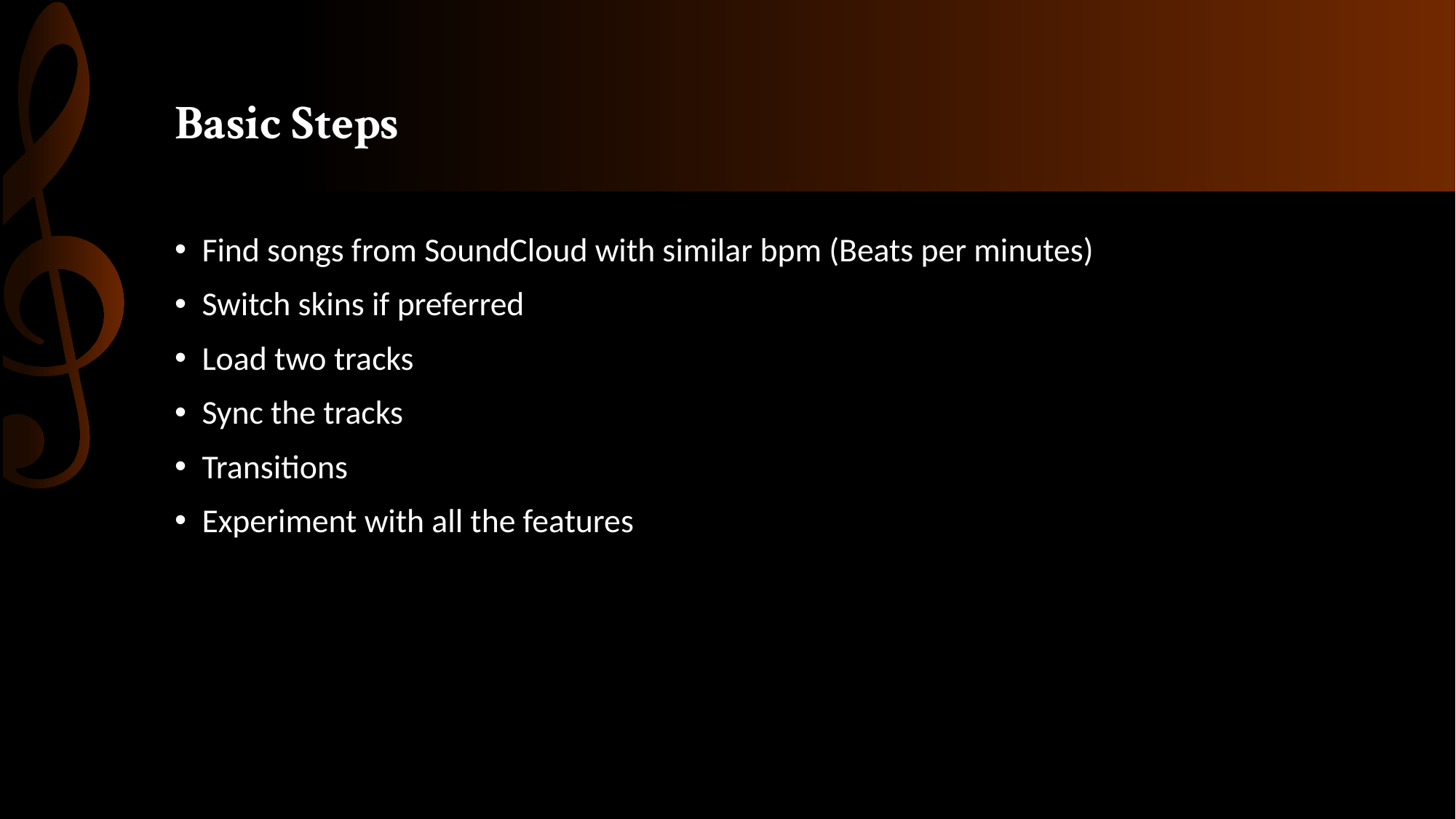

# Basic Steps
Find songs from SoundCloud with similar bpm (Beats per minutes)
Switch skins if preferred
Load two tracks
Sync the tracks
Transitions
Experiment with all the features